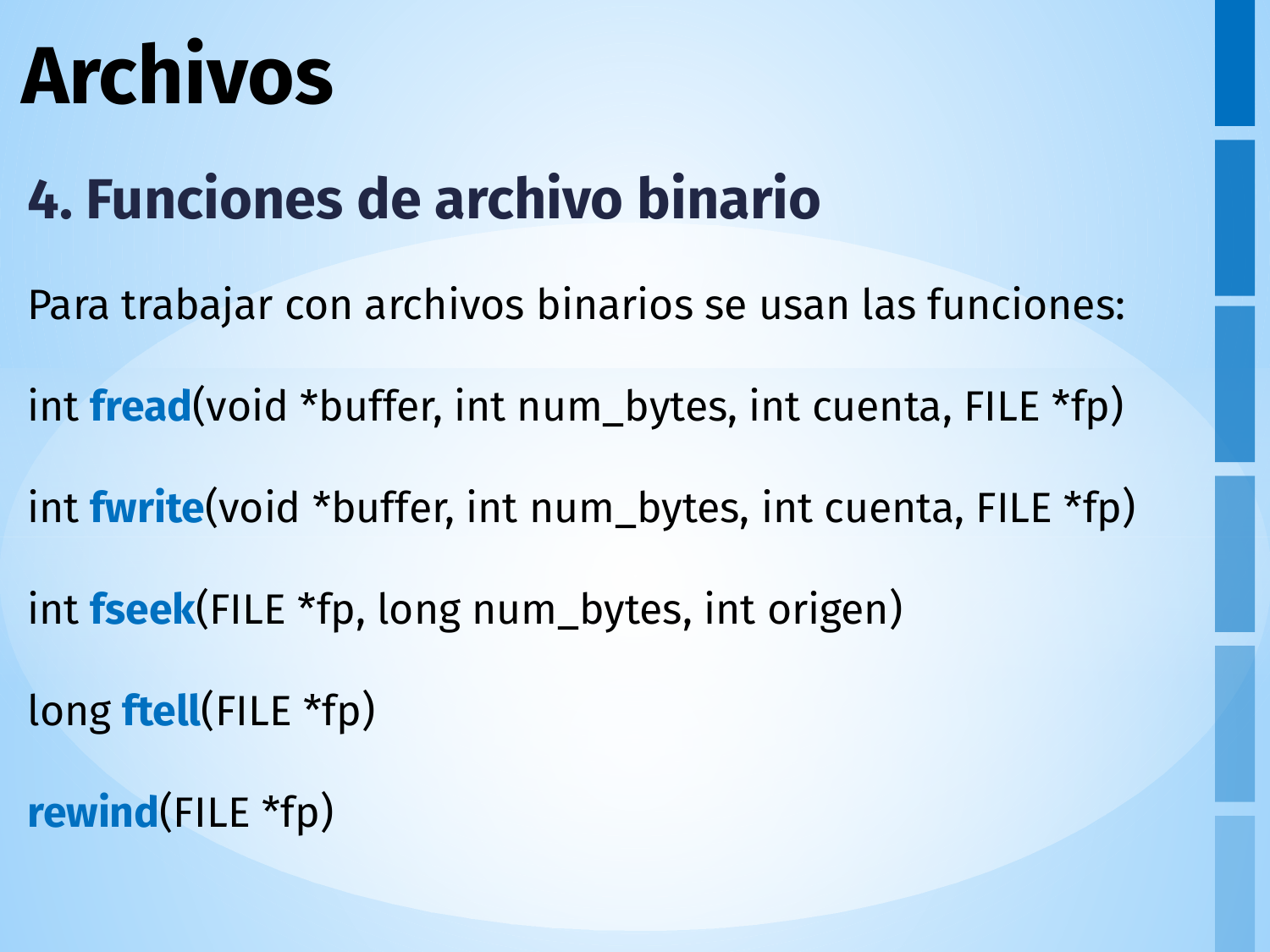

# Archivos
4. Funciones de archivo binario
Para trabajar con archivos binarios se usan las funciones:

int fread(void *buffer, int num_bytes, int cuenta, FILE *fp)

int fwrite(void *buffer, int num_bytes, int cuenta, FILE *fp)

int fseek(FILE *fp, long num_bytes, int origen)

long ftell(FILE *fp)

rewind(FILE *fp)